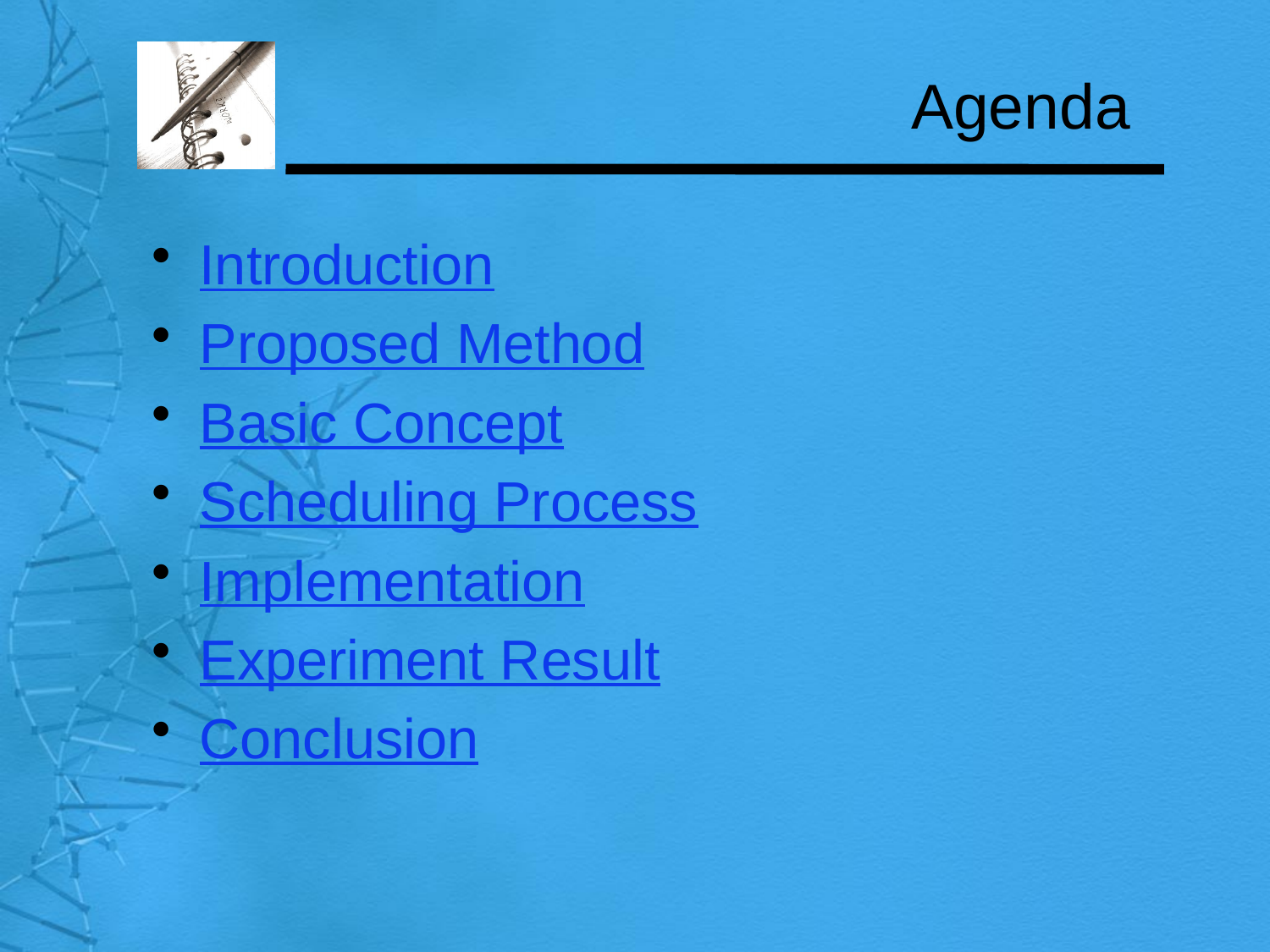

# Agenda
Introduction
Proposed Method
Basic Concept
Scheduling Process
Implementation
Experiment Result
Conclusion